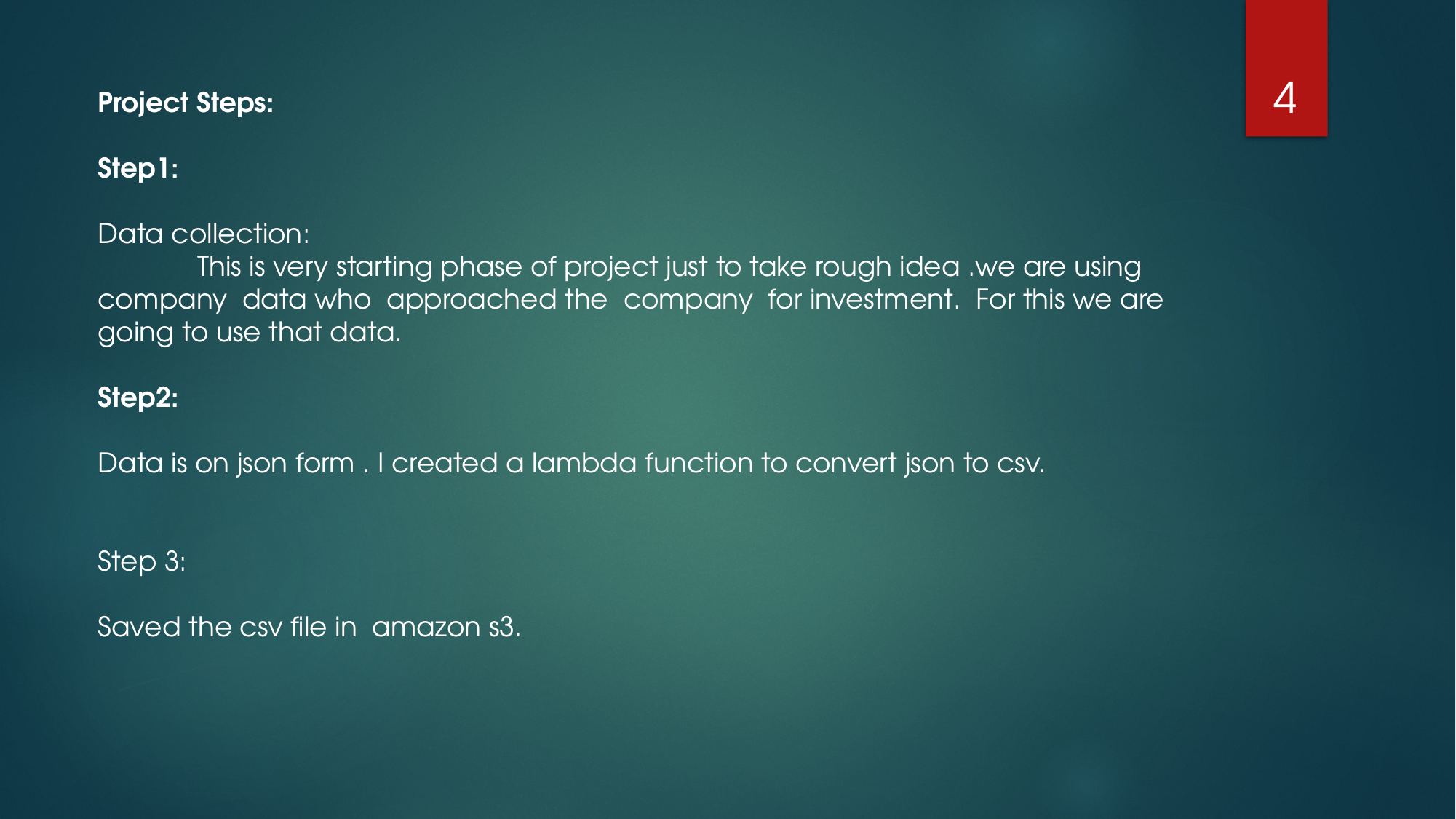

4
Project Steps:

Step1:

Data collection:
             This is very starting phase of project just to take rough idea .we are using company  data who  approached the  company  for investment.  For this we are going to use that data.

Step2:

Data is on json form . I created a lambda function to convert json to csv.

Step 3:

Saved the csv file in  amazon s3.